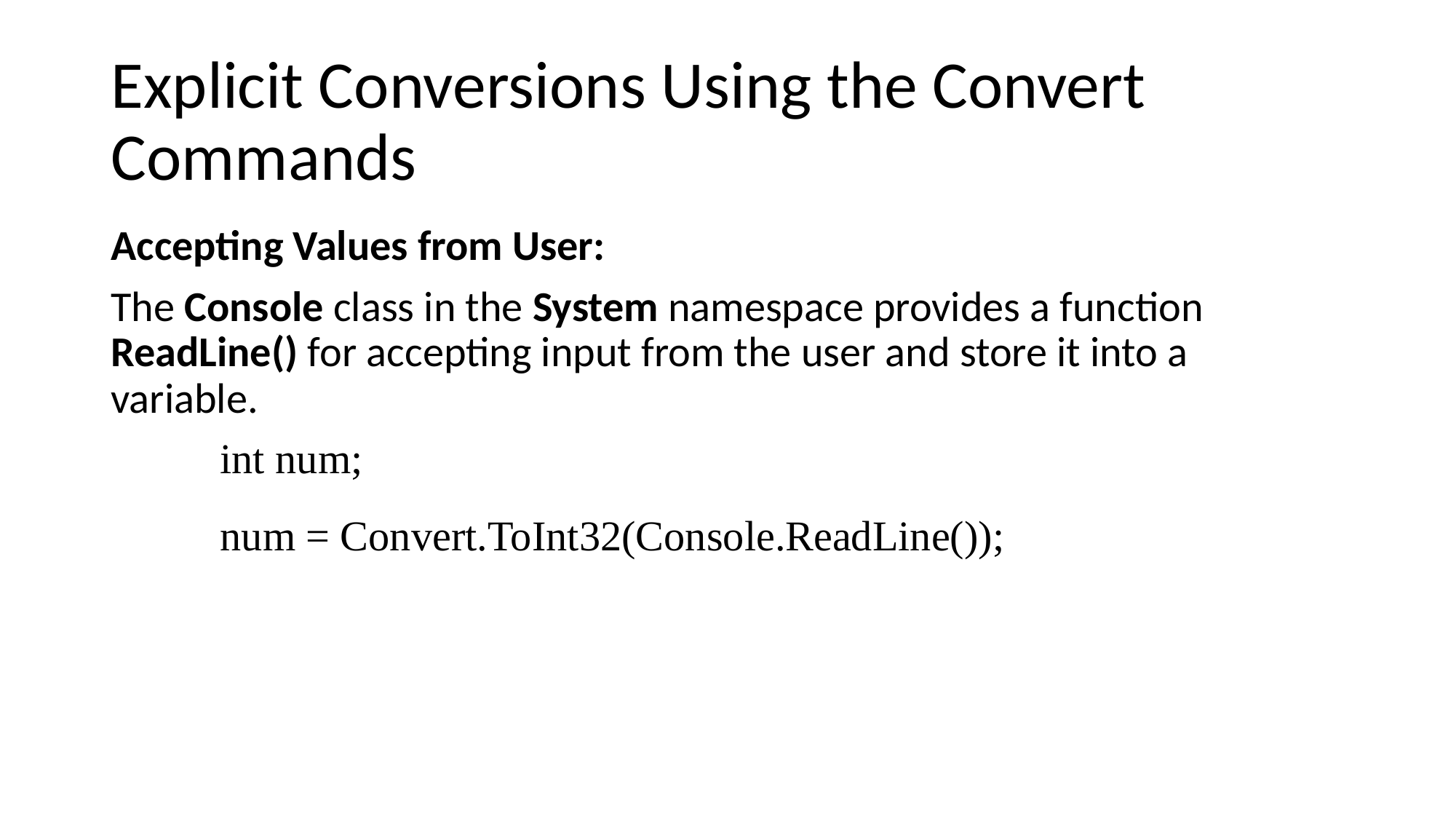

# Explicit Conversions Using the Convert Commands
Accepting Values from User:
The Console class in the System namespace provides a function ReadLine() for accepting input from the user and store it into a variable.
	int num;
	num = Convert.ToInt32(Console.ReadLine());